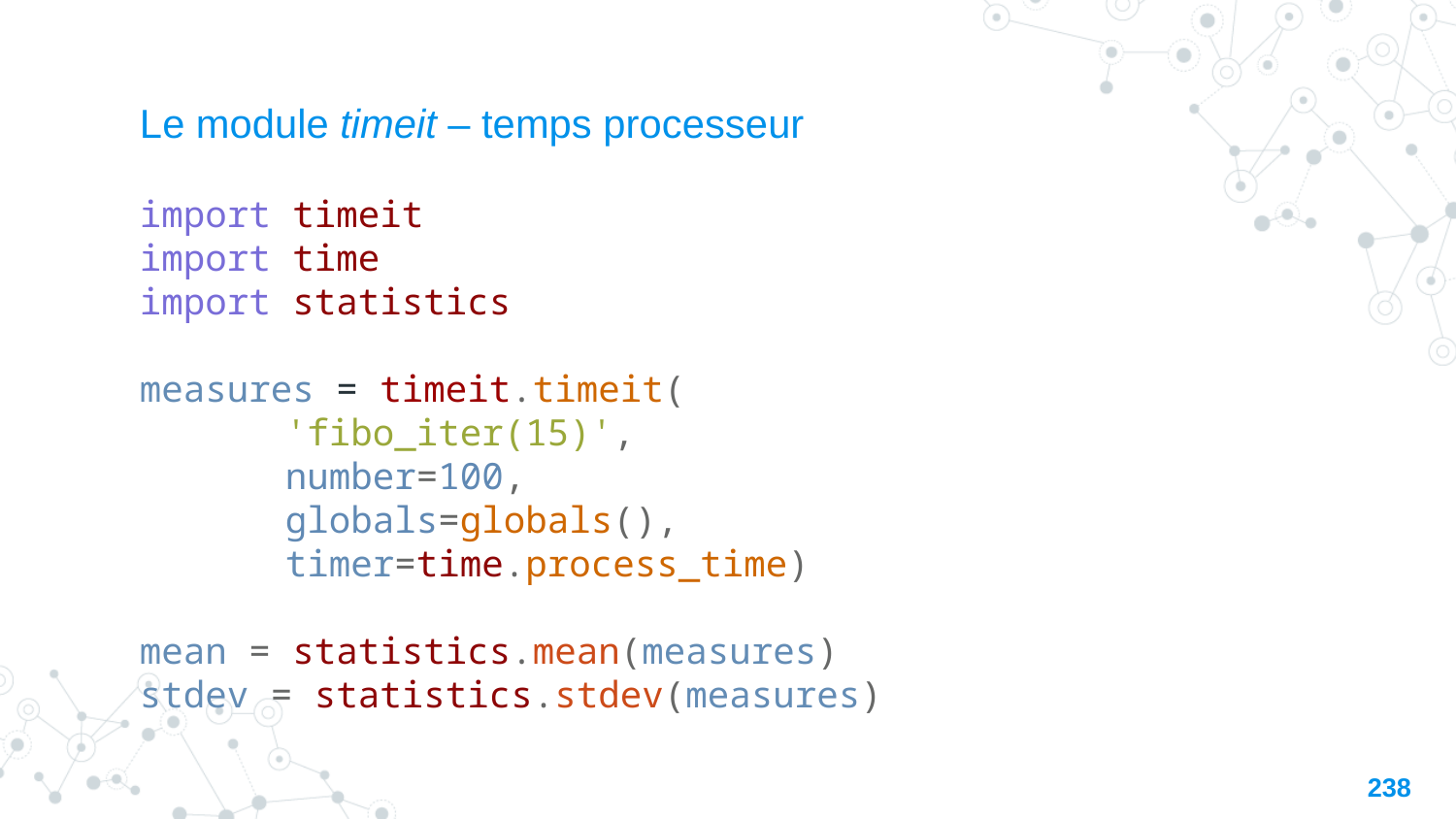

# Le module timeit – temps processeur
import timeit
import time
import statistics

measures = timeit.timeit(
	'fibo_iter(15)',
	number=100,
	globals=globals(),
	timer=time.process_time)

mean = statistics.mean(measures)
stdev = statistics.stdev(measures)

238